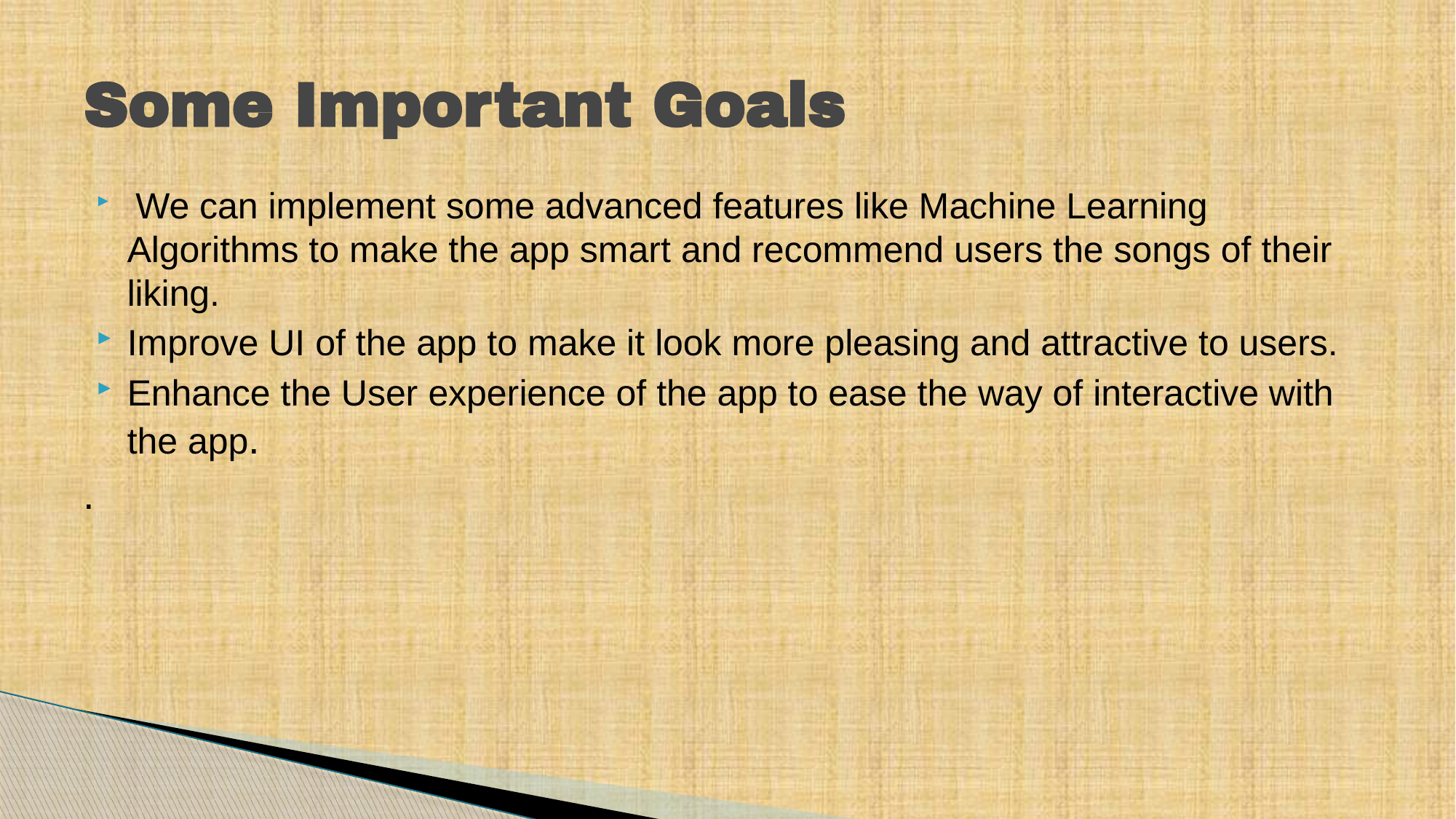

# Some Important Goals
 We can implement some advanced features like Machine Learning Algorithms to make the app smart and recommend users the songs of their liking.
Improve UI of the app to make it look more pleasing and attractive to users.
Enhance the User experience of the app to ease the way of interactive with the app.
.